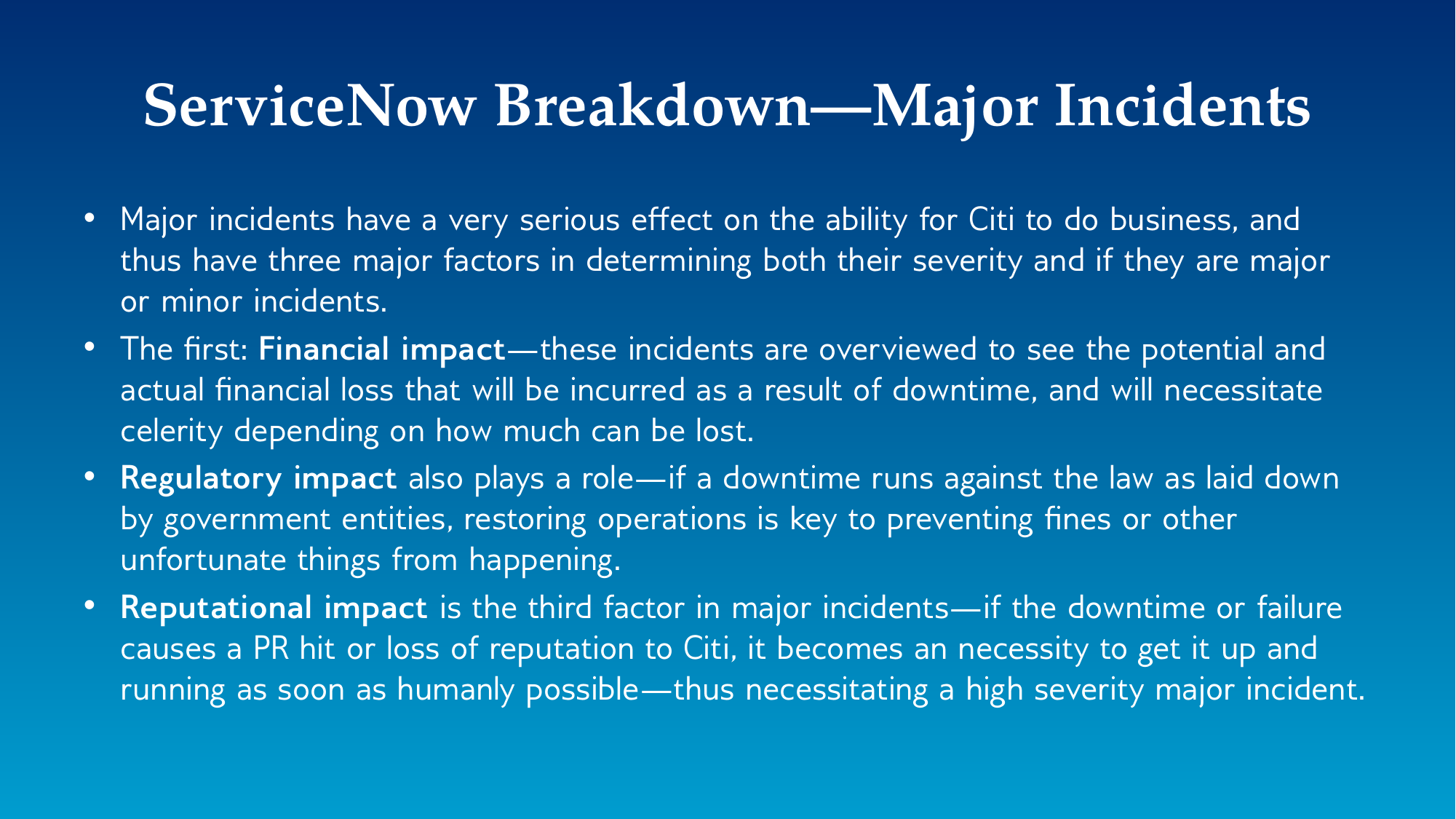

# ServiceNow Breakdown—Major Incidents
Major incidents have a very serious effect on the ability for Citi to do business, and thus have three major factors in determining both their severity and if they are major or minor incidents.
The first: Financial impact—these incidents are overviewed to see the potential and actual financial loss that will be incurred as a result of downtime, and will necessitate celerity depending on how much can be lost.
Regulatory impact also plays a role—if a downtime runs against the law as laid down by government entities, restoring operations is key to preventing fines or other unfortunate things from happening.
Reputational impact is the third factor in major incidents—if the downtime or failure causes a PR hit or loss of reputation to Citi, it becomes an necessity to get it up and running as soon as humanly possible—thus necessitating a high severity major incident.